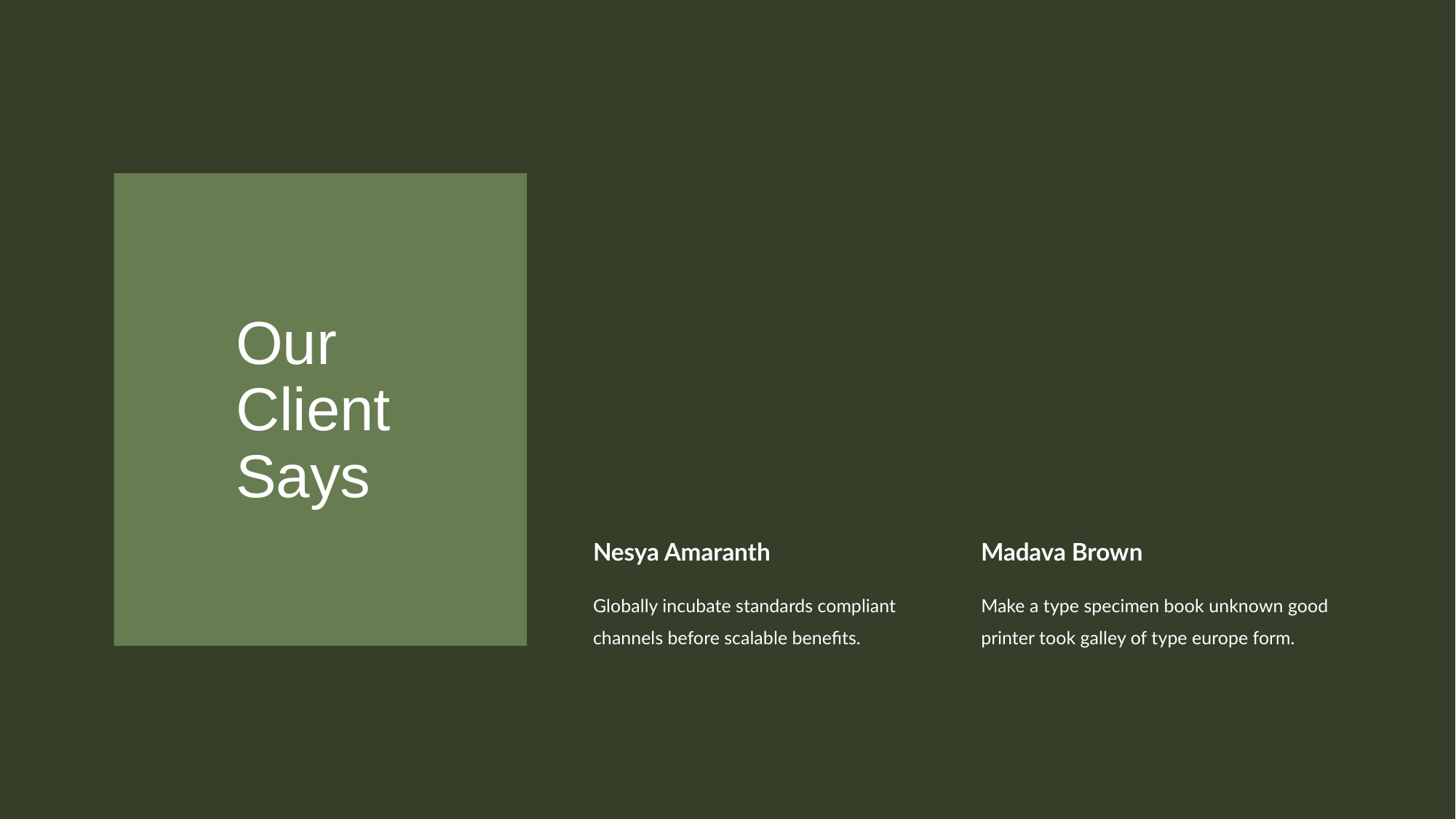

Our
Client Says
Nesya Amaranth
Madava Brown
Make a type specimen book unknown good printer took galley of type europe form.
Globally incubate standards compliant channels before scalable benefits.